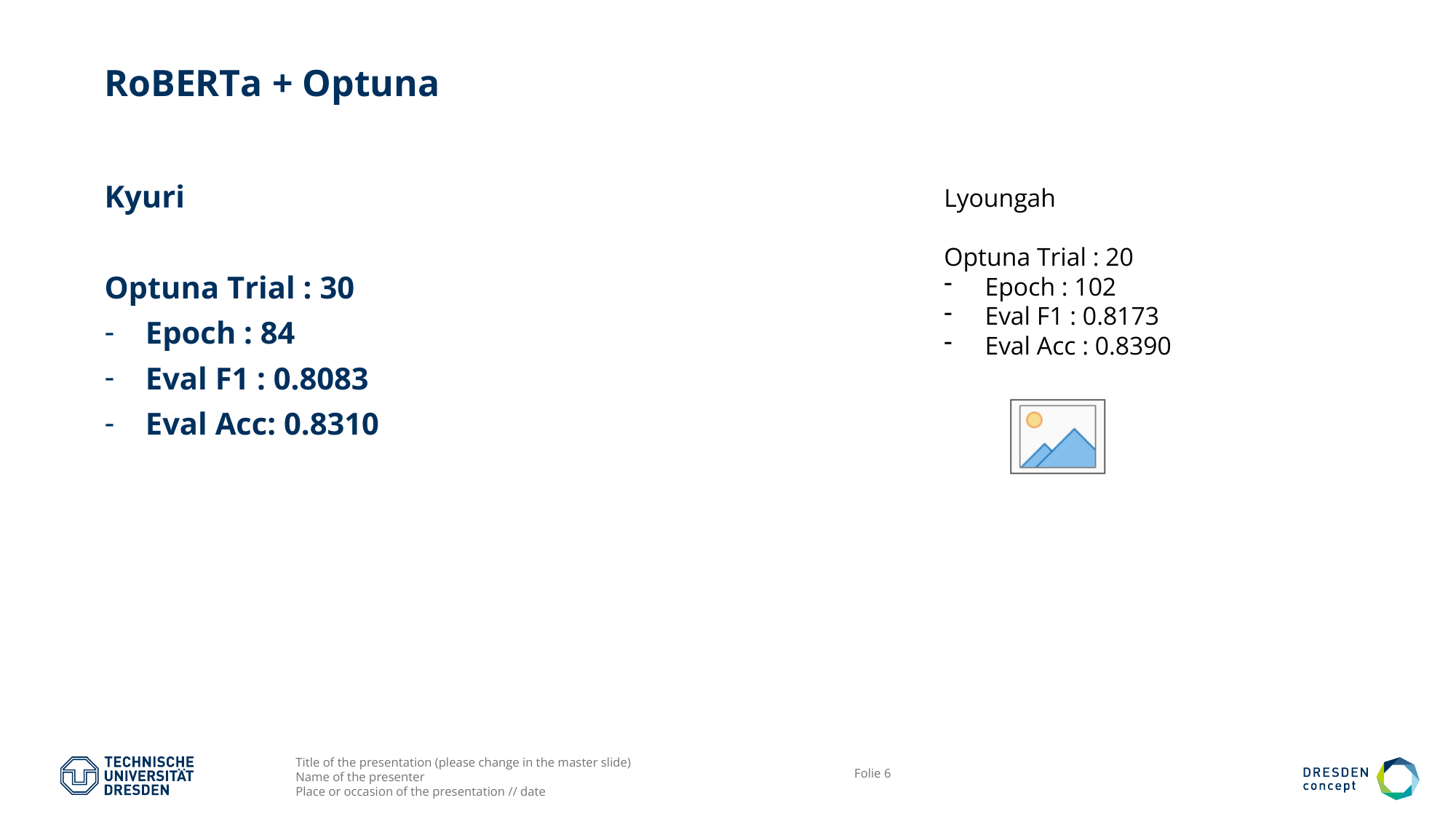

# RoBERTa + Optuna
Kyuri

Optuna Trial : 30
Epoch : 84
Eval F1 : 0.8083
Eval Acc: 0.8310

Lyoungah

Optuna Trial : 20
Epoch : 102
Eval F1 : 0.8173
Eval Acc : 0.8390